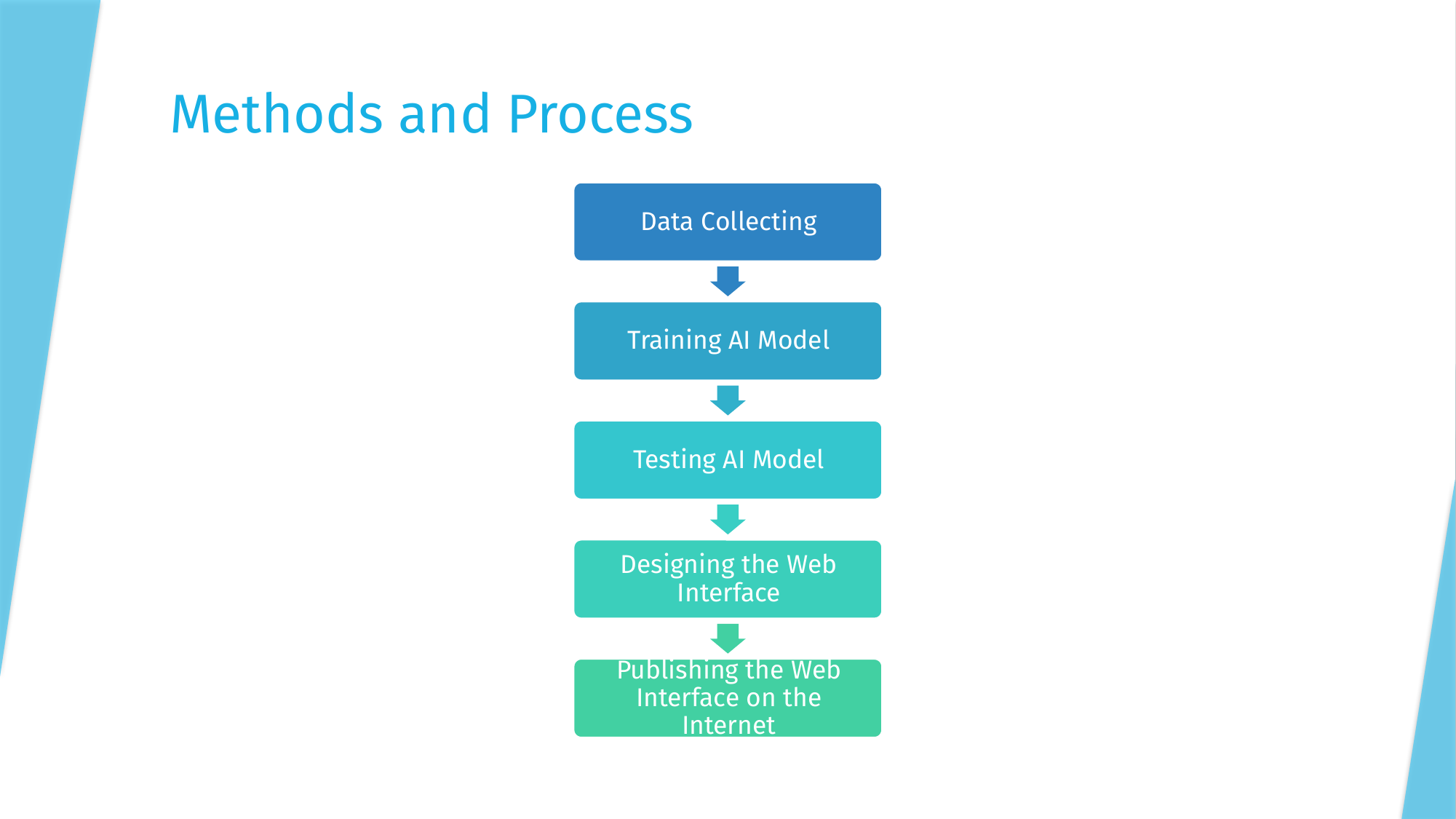

# Methods and Process
Data Collecting

Training AI Model

Testing AI Model

Designing the Web Interface

Publishing the Web Interface on the Internet